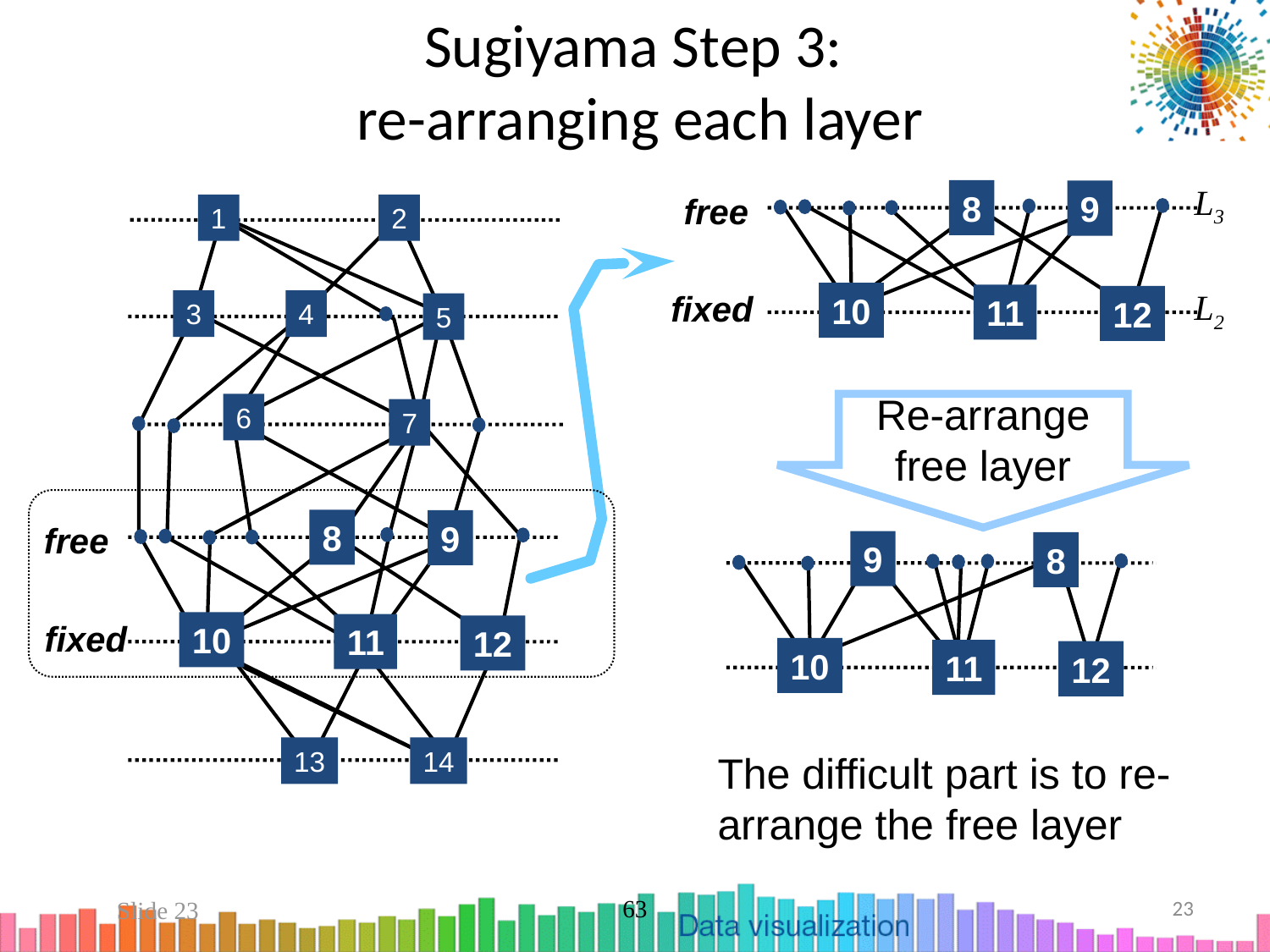

# Sugiyama Step 3: re-arranging each layer
L3
8
9
free

L2
fixed
10
11
12

1
2

3
4
5

6
Re-arrange
free layer
9
8
L3

10
L2
11
12

7

L3
8
9
free

fixed
10
L2
11
12

13
14
The difficult part is to re-arrange the free layer

63
23
Slide 23